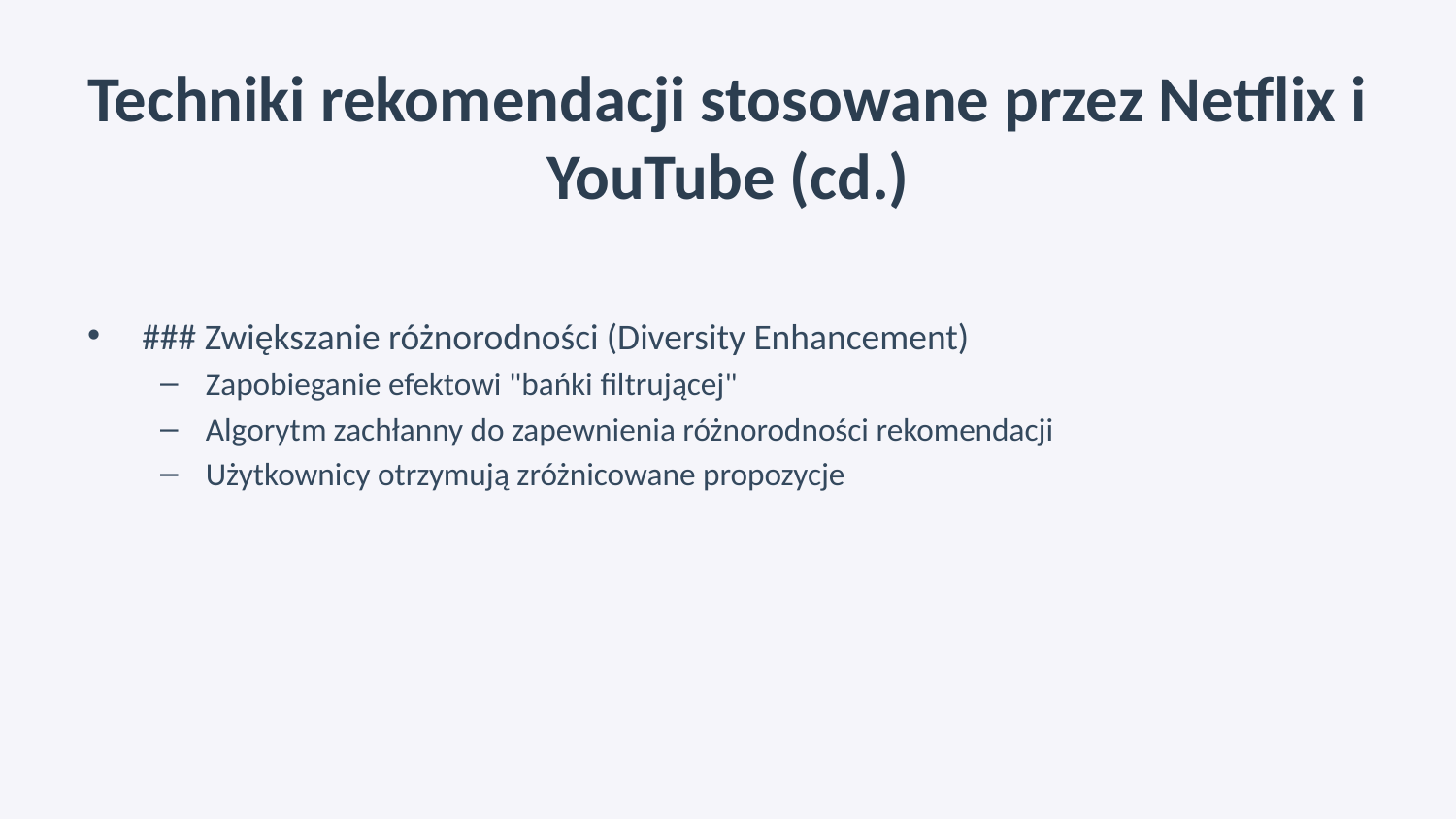

# Techniki rekomendacji stosowane przez Netflix i YouTube (cd.)

### Zwiększanie różnorodności (Diversity Enhancement)
Zapobieganie efektowi "bańki filtrującej"
Algorytm zachłanny do zapewnienia różnorodności rekomendacji
Użytkownicy otrzymują zróżnicowane propozycje